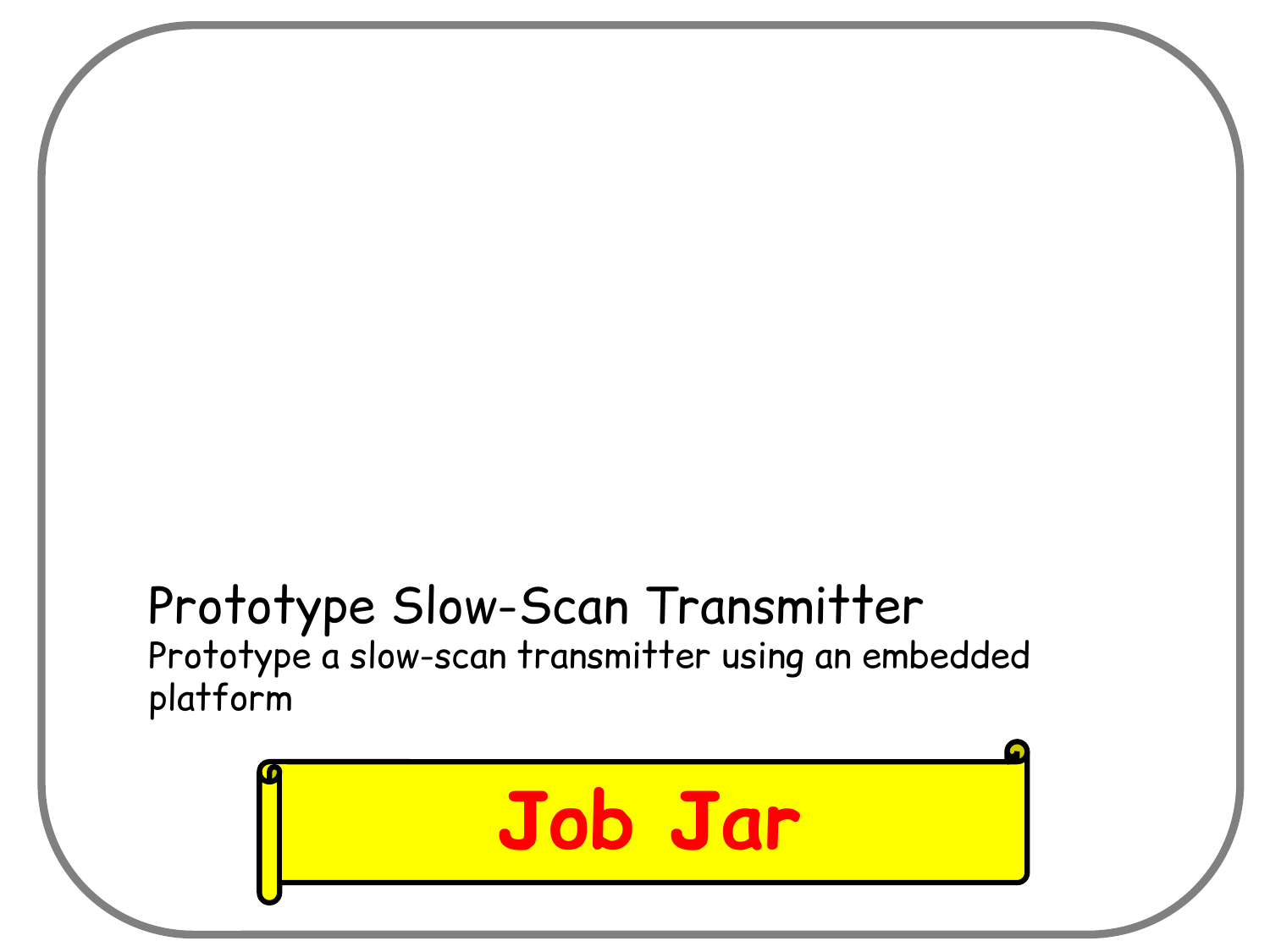

Prototype Slow-Scan Transmitter
Prototype a slow-scan transmitter using an embedded platform

Job Jar